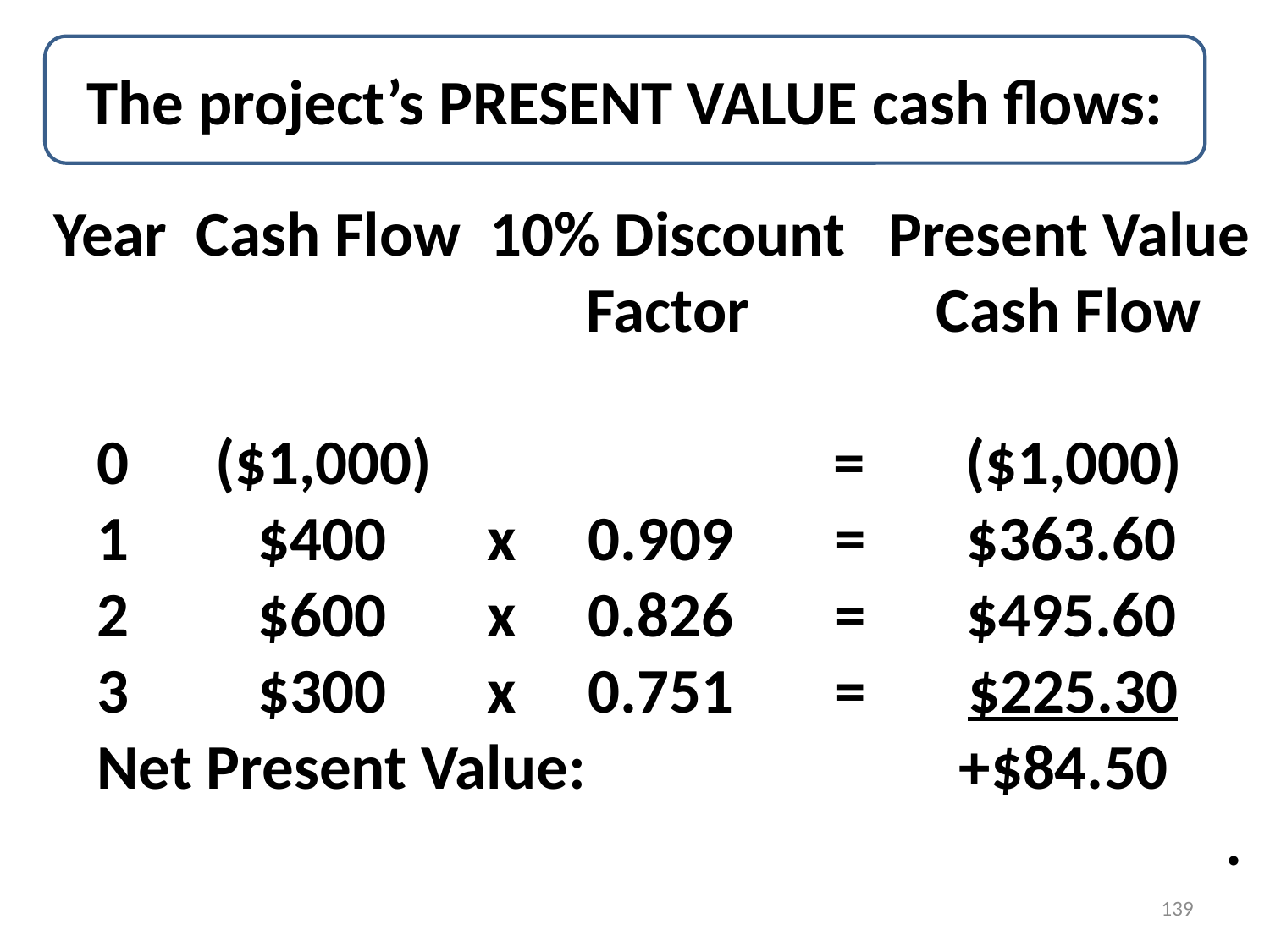

The project’s PRESENT VALUE cash flows:
Year  Cash Flow  10% Discount   Present Value
                                     Factor             Cash Flow

   0      ($1,000)                            =       ($1,000)
   1         $400       x     0.909       =       $363.60
   2         $600       x     0.826       =       $495.60
   3         $300       x     0.751       =       $225.30
   Net Present Value:                          +$84.50
									  .
139